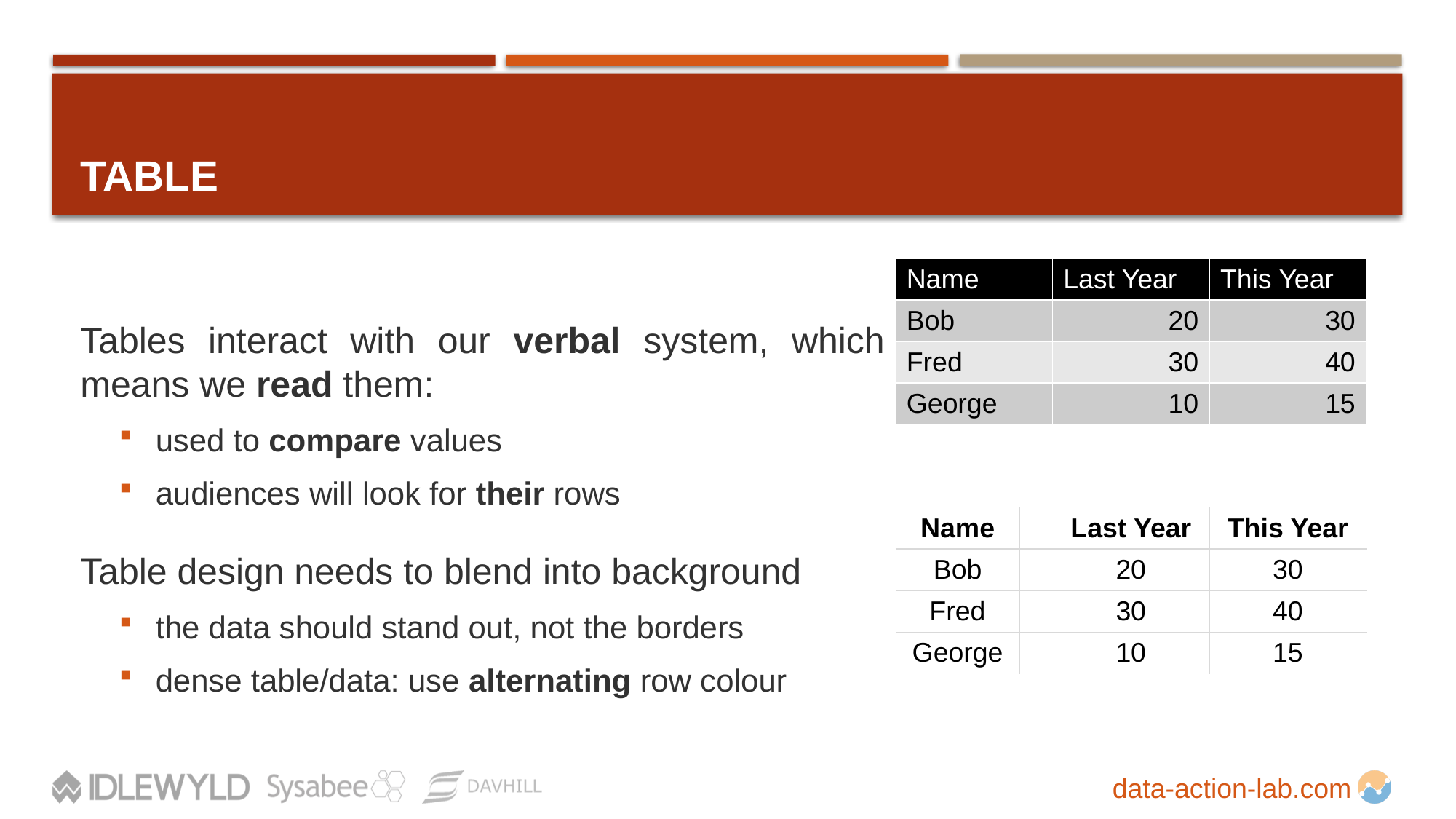

# Table
| Name | Last Year | This Year |
| --- | --- | --- |
| Bob | 20 | 30 |
| Fred | 30 | 40 |
| George | 10 | 15 |
Tables interact with our verbal system, which means we read them:
used to compare values
audiences will look for their rows

Table design needs to blend into background
the data should stand out, not the borders
dense table/data: use alternating row colour
| Name |  | Last Year | This Year |
| --- | --- | --- | --- |
| Bob |  | 20 | 30 |
| Fred |  | 30 | 40 |
| George |  | 10 | 15 |